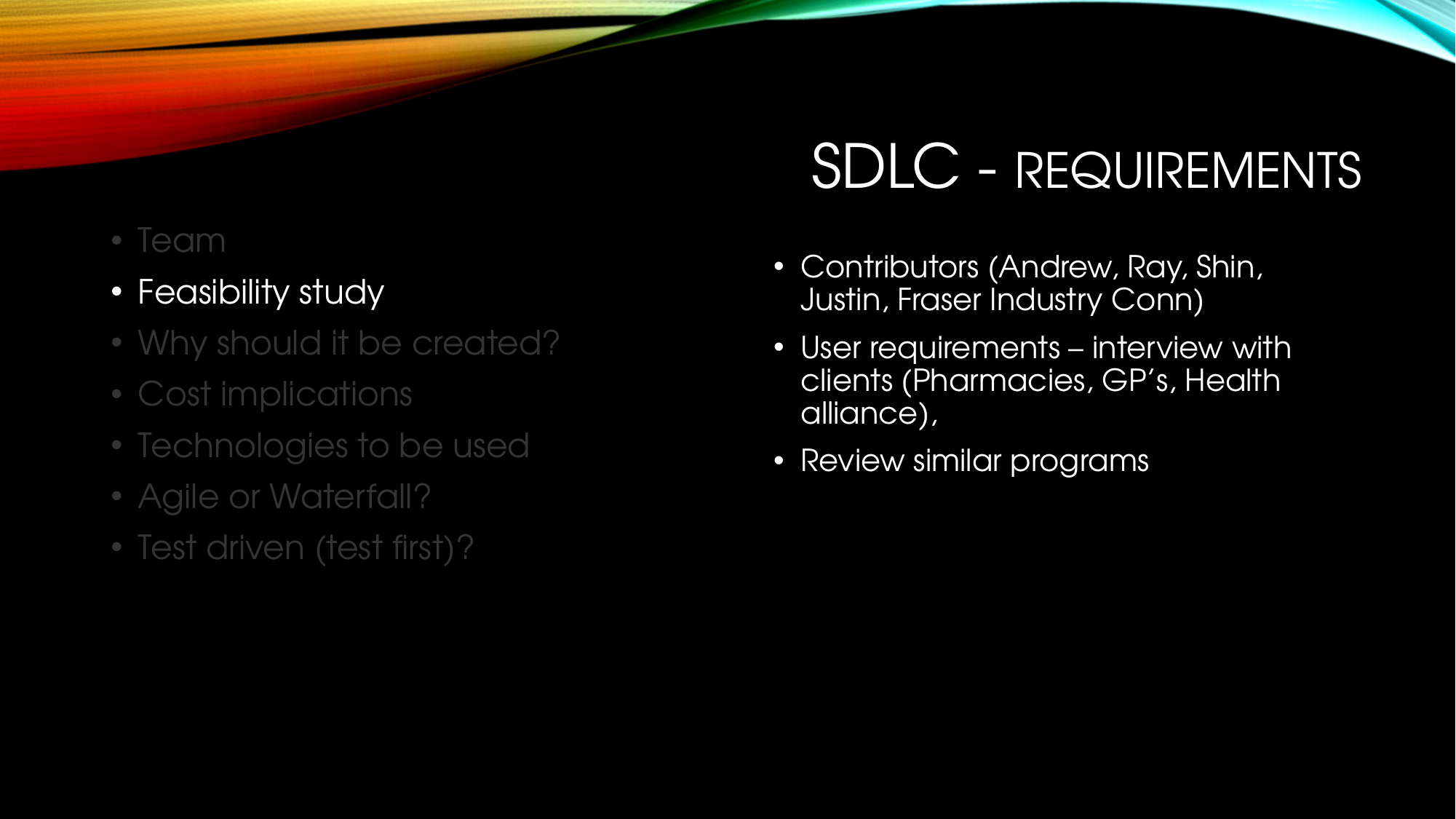

# SDLC - Requirements
Team
Feasibility study
Why should it be created?
Cost implications
Technologies to be used
Agile or Waterfall?
Test driven (test first)?
Contributors (Andrew, Ray, Shin, Justin, Fraser Industry Conn)
User requirements – interview with clients (Pharmacies, GP’s, Health alliance),
Review similar programs